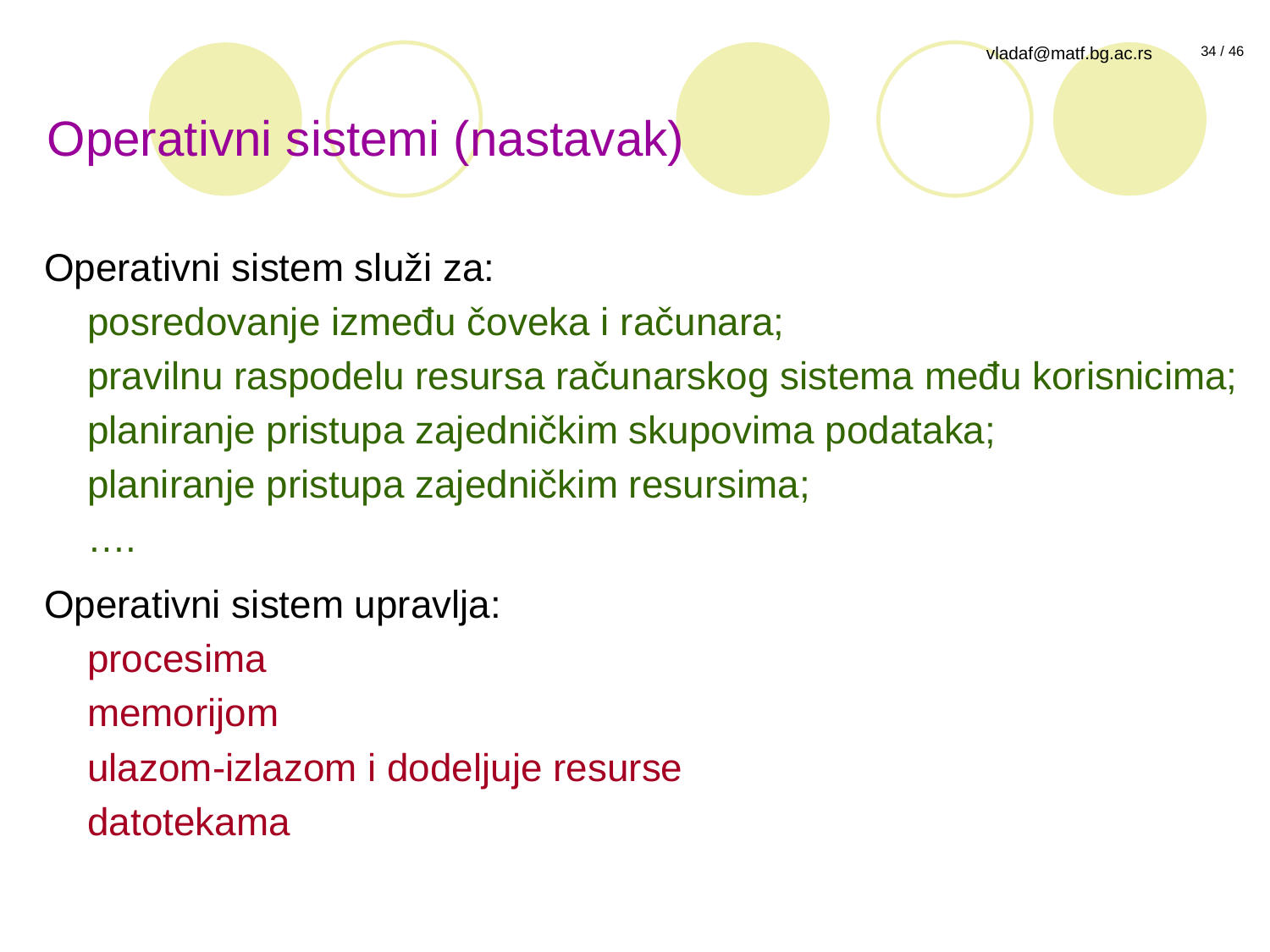

Operativni sistemi (nastavak)
Operativni sistem služi za:
    posredovanje između čoveka i računara;
    pravilnu raspodelu resursa računarskog sistema među korisnicima;
    planiranje pristupa zajedničkim skupovima podataka;
    planiranje pristupa zajedničkim resursima;
    ….
Operativni sistem upravlja:
    procesima
    memorijom
    ulazom-izlazom i dodeljuje resurse
    datotekama